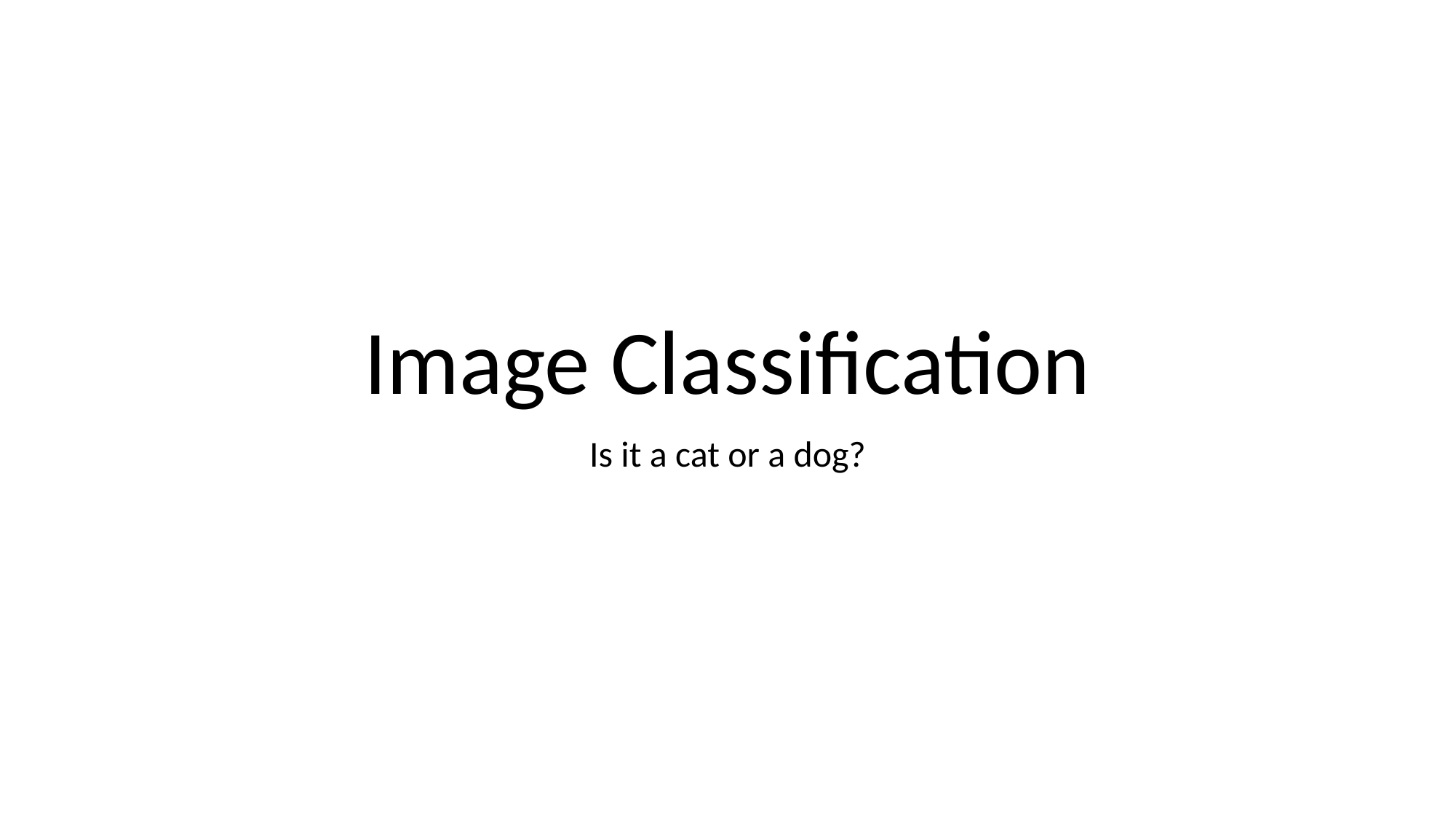

# Image Classification
Is it a cat or a dog?